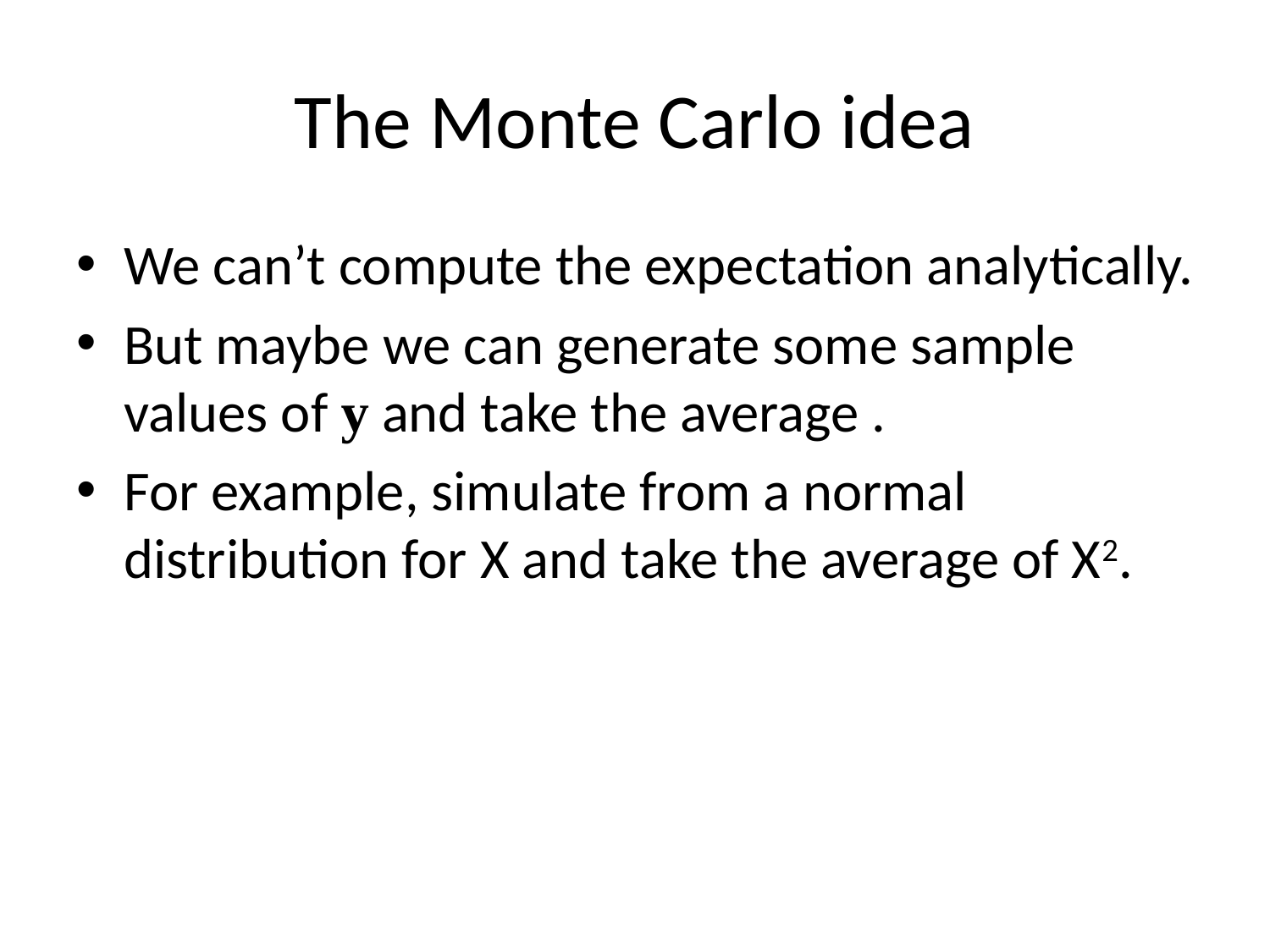

# The Monte Carlo idea
We can’t compute the expectation analytically.
But maybe we can generate some sample values of y and take the average .
For example, simulate from a normal distribution for X and take the average of X2.